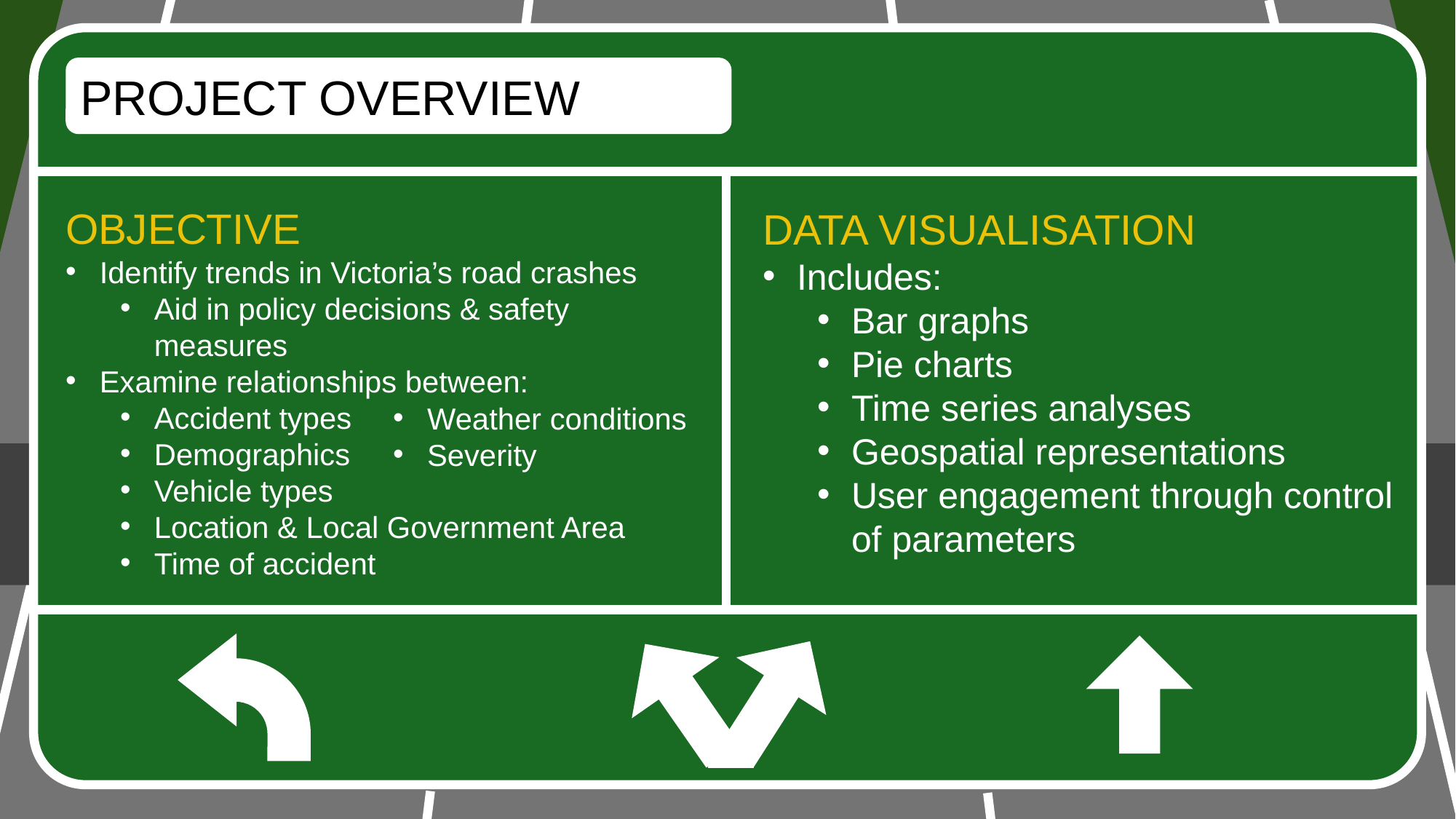

PROJECT OVERVIEW
OBJECTIVE
Identify trends in Victoria’s road crashes
Aid in policy decisions & safety measures
Examine relationships between:
Accident types
Demographics
Vehicle types
Location & Local Government Area
Time of accident
DATA VISUALISATION
Includes:
Bar graphs
Pie charts
Time series analyses
Geospatial representations
User engagement through control of parameters
Weather conditions
Severity